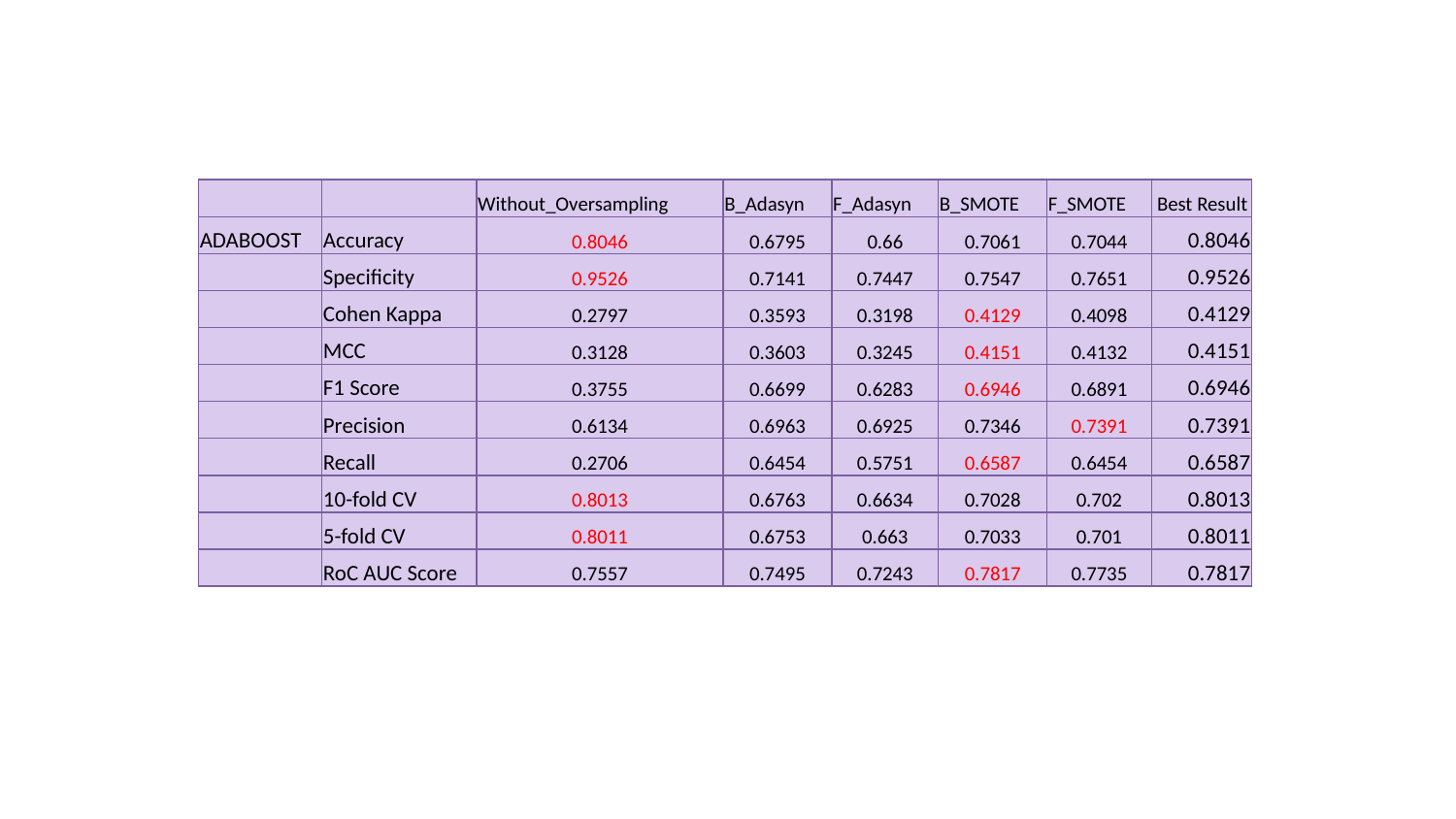

|  |  | Without\_Oversampling | B\_Adasyn | F\_Adasyn | B\_SMOTE | F\_SMOTE | Best Result |
| --- | --- | --- | --- | --- | --- | --- | --- |
| ADABOOST | Accuracy | 0.8046 | 0.6795 | 0.66 | 0.7061 | 0.7044 | 0.8046 |
|  | Specificity | 0.9526 | 0.7141 | 0.7447 | 0.7547 | 0.7651 | 0.9526 |
|  | Cohen Kappa | 0.2797 | 0.3593 | 0.3198 | 0.4129 | 0.4098 | 0.4129 |
|  | MCC | 0.3128 | 0.3603 | 0.3245 | 0.4151 | 0.4132 | 0.4151 |
|  | F1 Score | 0.3755 | 0.6699 | 0.6283 | 0.6946 | 0.6891 | 0.6946 |
|  | Precision | 0.6134 | 0.6963 | 0.6925 | 0.7346 | 0.7391 | 0.7391 |
|  | Recall | 0.2706 | 0.6454 | 0.5751 | 0.6587 | 0.6454 | 0.6587 |
|  | 10-fold CV | 0.8013 | 0.6763 | 0.6634 | 0.7028 | 0.702 | 0.8013 |
|  | 5-fold CV | 0.8011 | 0.6753 | 0.663 | 0.7033 | 0.701 | 0.8011 |
|  | RoC AUC Score | 0.7557 | 0.7495 | 0.7243 | 0.7817 | 0.7735 | 0.7817 |